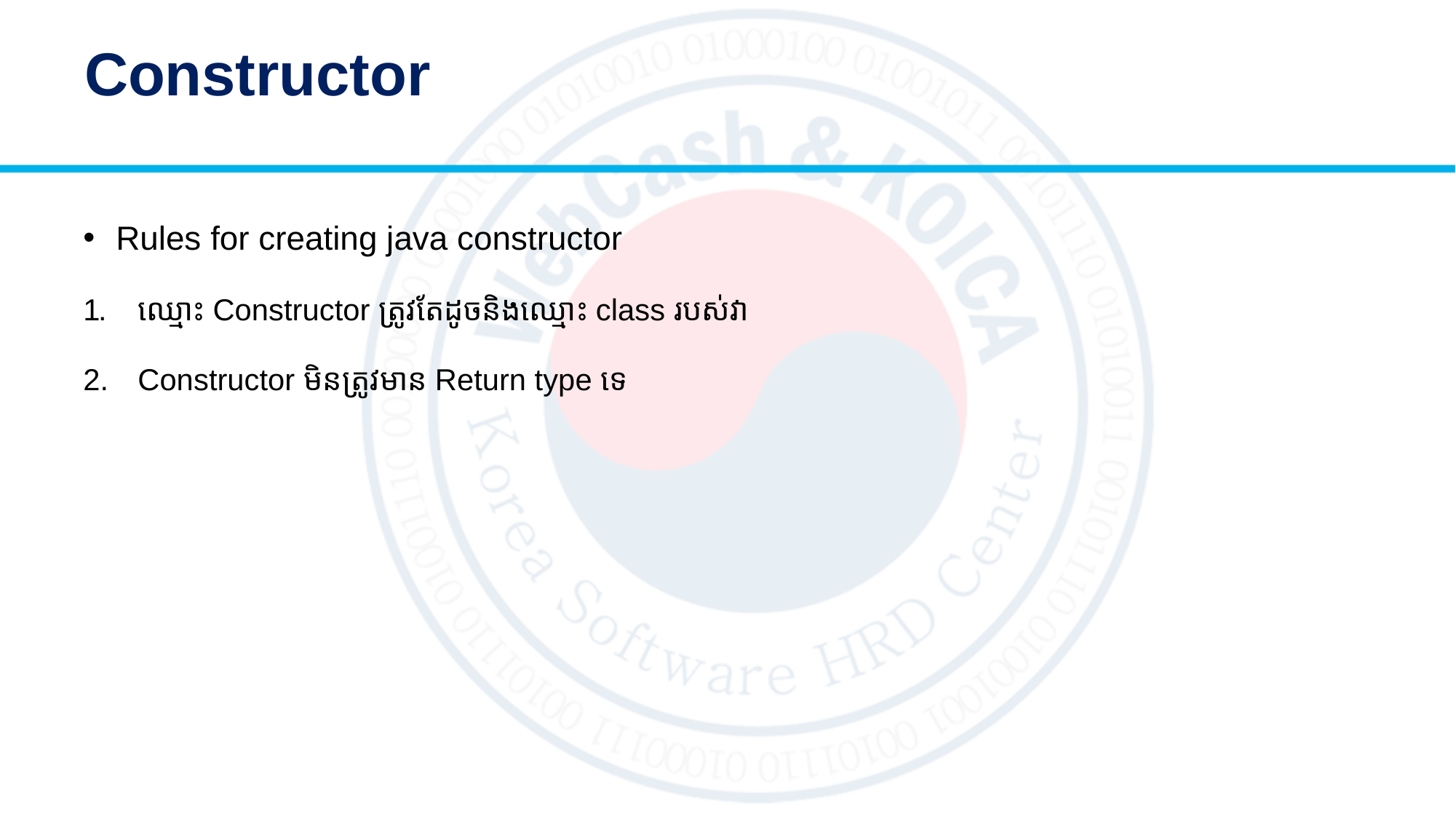

# Constructor
Rules for creating java constructor
ឈ្មោះ Constructor ត្រូវតែដូចនិង​ឈ្មោះ class របស់វា
Constructor មិនត្រូវមាន Return type ទេ